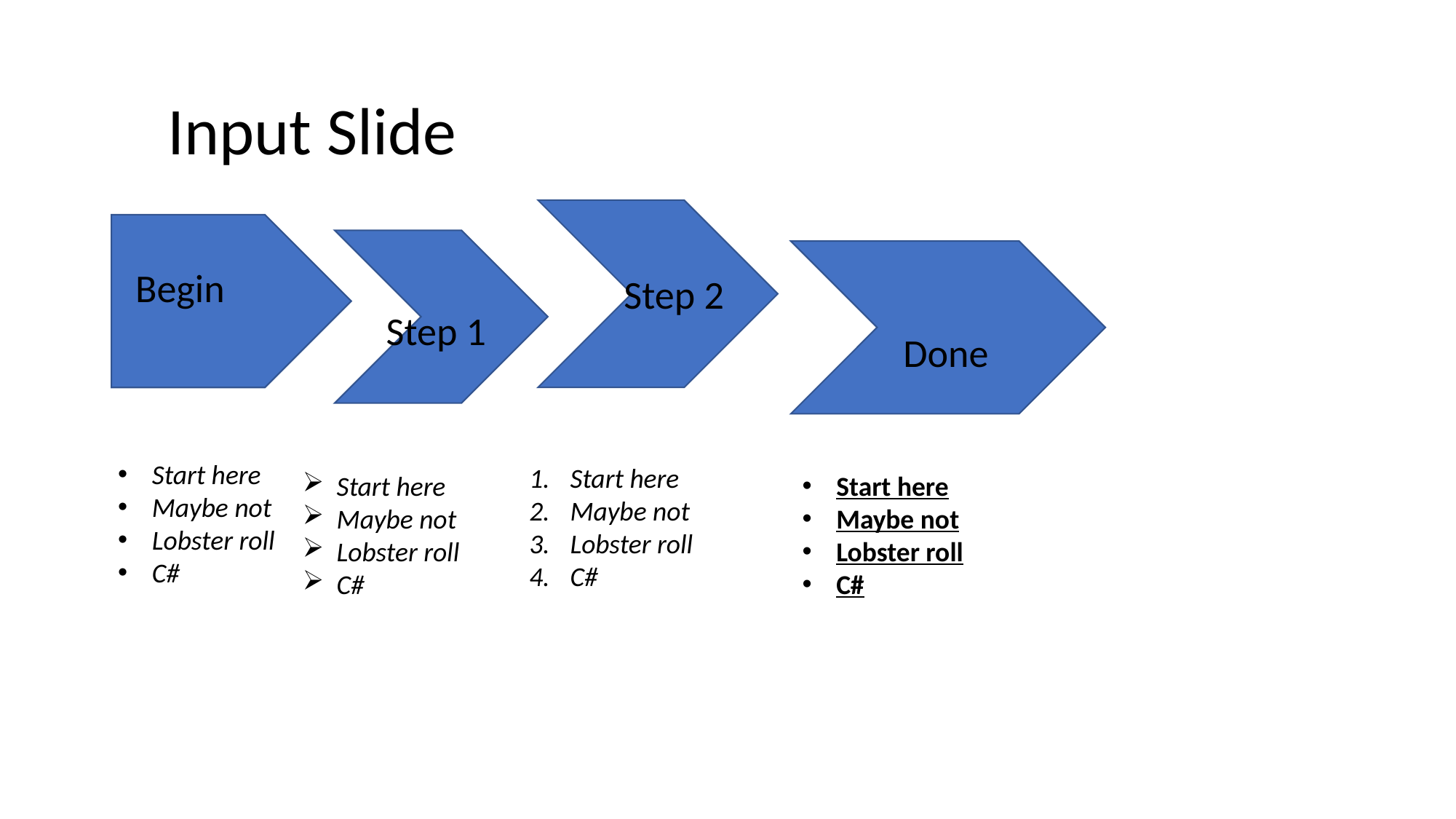

Input Slide

Begin
Step 2
Step 1
Done
Start here
Maybe not
Lobster roll
C#
Start here
Maybe not
Lobster roll
C#
Start here
Maybe not
Lobster roll
C#
Start here
Maybe not
Lobster roll
C#